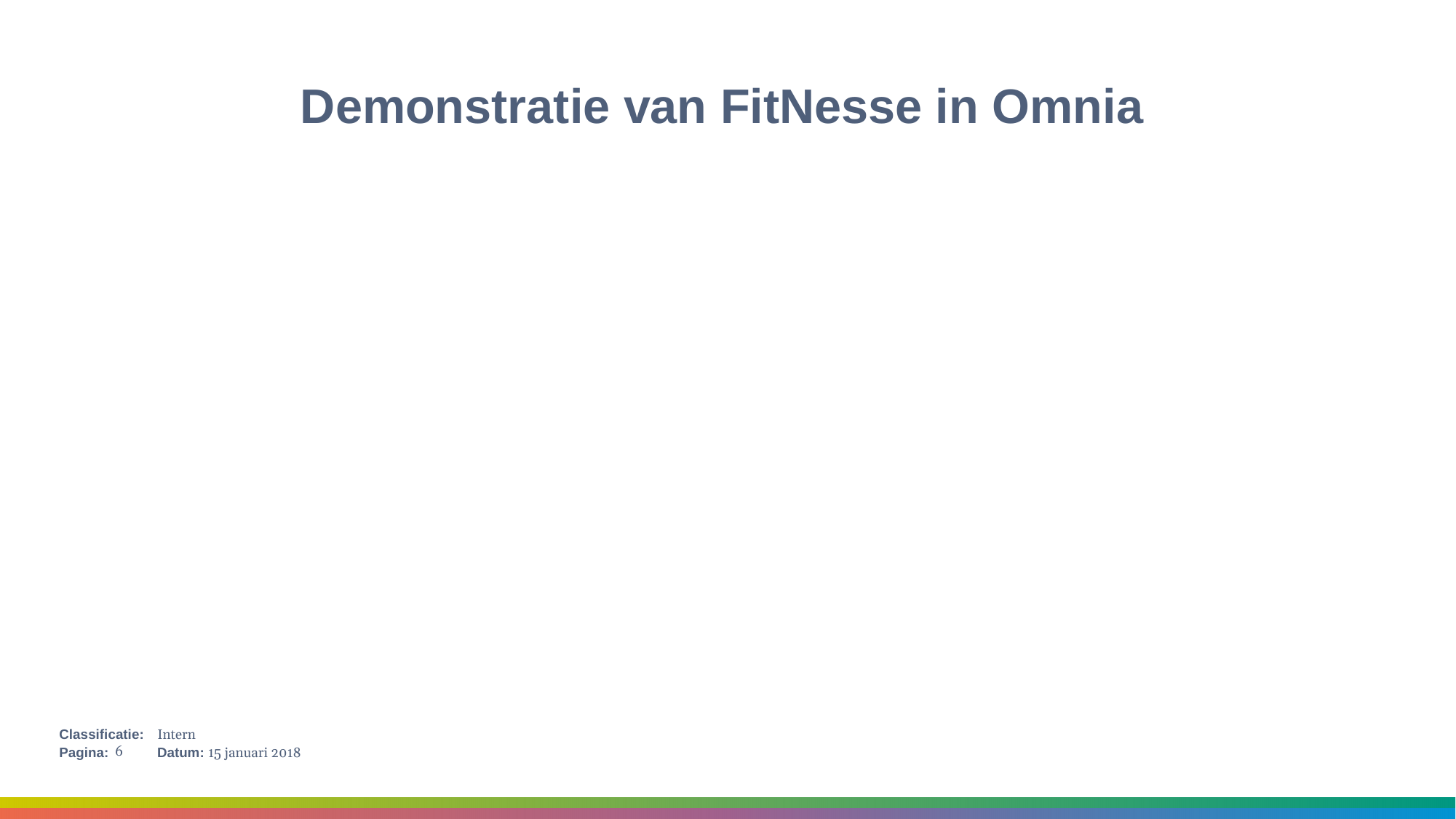

# Demonstratie van FitNesse in Omnia
6
15 januari 2018